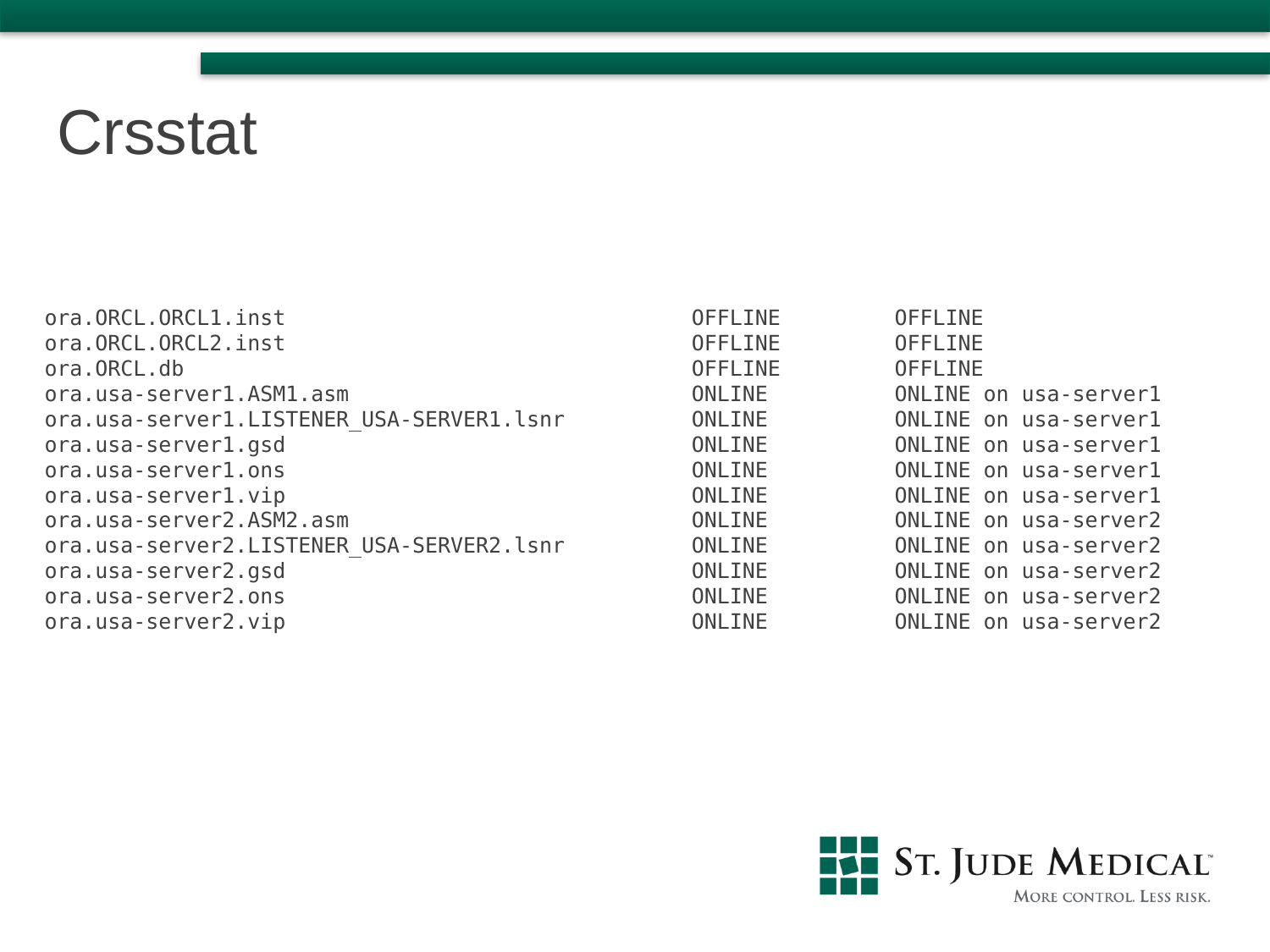

Crsstat

ora.ORCL.ORCL1.inst                                OFFLINE         OFFLINE
ora.ORCL.ORCL2.inst                                OFFLINE         OFFLINE
ora.ORCL.db                                        OFFLINE         OFFLINE
ora.usa-server1.ASM1.asm                           ONLINE          ONLINE on usa-server1
ora.usa-server1.LISTENER_USA-SERVER1.lsnr          ONLINE          ONLINE on usa-server1
ora.usa-server1.gsd                                ONLINE          ONLINE on usa-server1
ora.usa-server1.ons                                ONLINE          ONLINE on usa-server1
ora.usa-server1.vip                                ONLINE          ONLINE on usa-server1
ora.usa-server2.ASM2.asm                           ONLINE          ONLINE on usa-server2
ora.usa-server2.LISTENER_USA-SERVER2.lsnr          ONLINE          ONLINE on usa-server2
ora.usa-server2.gsd                                ONLINE          ONLINE on usa-server2
ora.usa-server2.ons                                ONLINE          ONLINE on usa-server2
ora.usa-server2.vip                                ONLINE          ONLINE on usa-server2